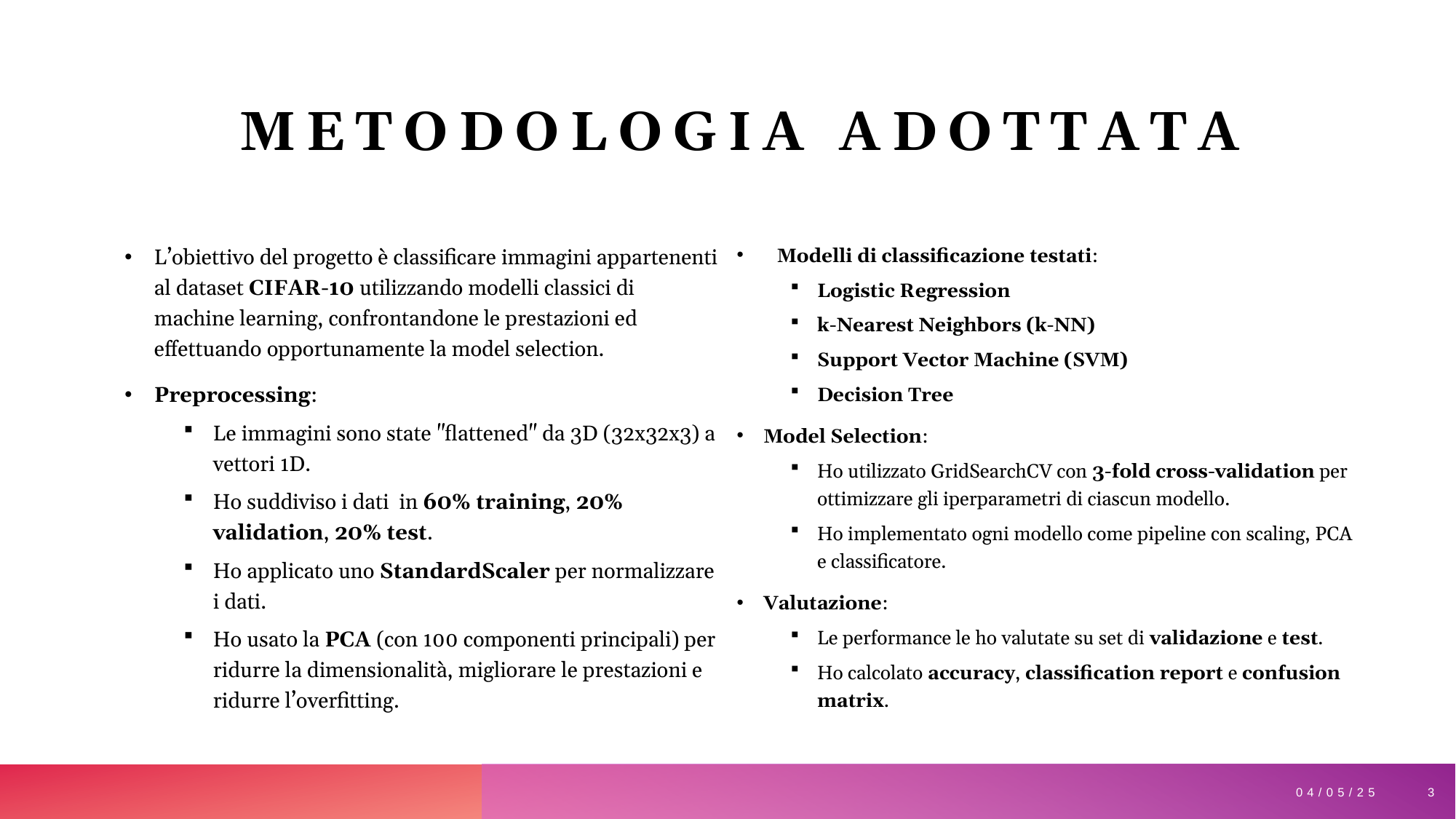

# METODOLOGIA ADOTTATA

L’obiettivo del progetto è classificare immagini appartenenti al dataset CIFAR-10 utilizzando modelli classici di machine learning, confrontandone le prestazioni ed effettuando opportunamente la model selection.
Preprocessing:
Le immagini sono state "flattened" da 3D (32x32x3) a vettori 1D.
Ho suddiviso i dati  in 60% training, 20% validation, 20% test.
Ho applicato uno StandardScaler per normalizzare i dati.
Ho usato la PCA (con 100 componenti principali) per ridurre la dimensionalità, migliorare le prestazioni e ridurre l’overfitting.

Modelli di classificazione testati:
Logistic Regression
k-Nearest Neighbors (k-NN)
Support Vector Machine (SVM)
Decision Tree
Model Selection:
Ho utilizzato GridSearchCV con 3-fold cross-validation per ottimizzare gli iperparametri di ciascun modello.
Ho implementato ogni modello come pipeline con scaling, PCA e classificatore.
Valutazione:
Le performance le ho valutate su set di validazione e test.
Ho calcolato accuracy, classification report e confusion matrix.
3
04/05/25